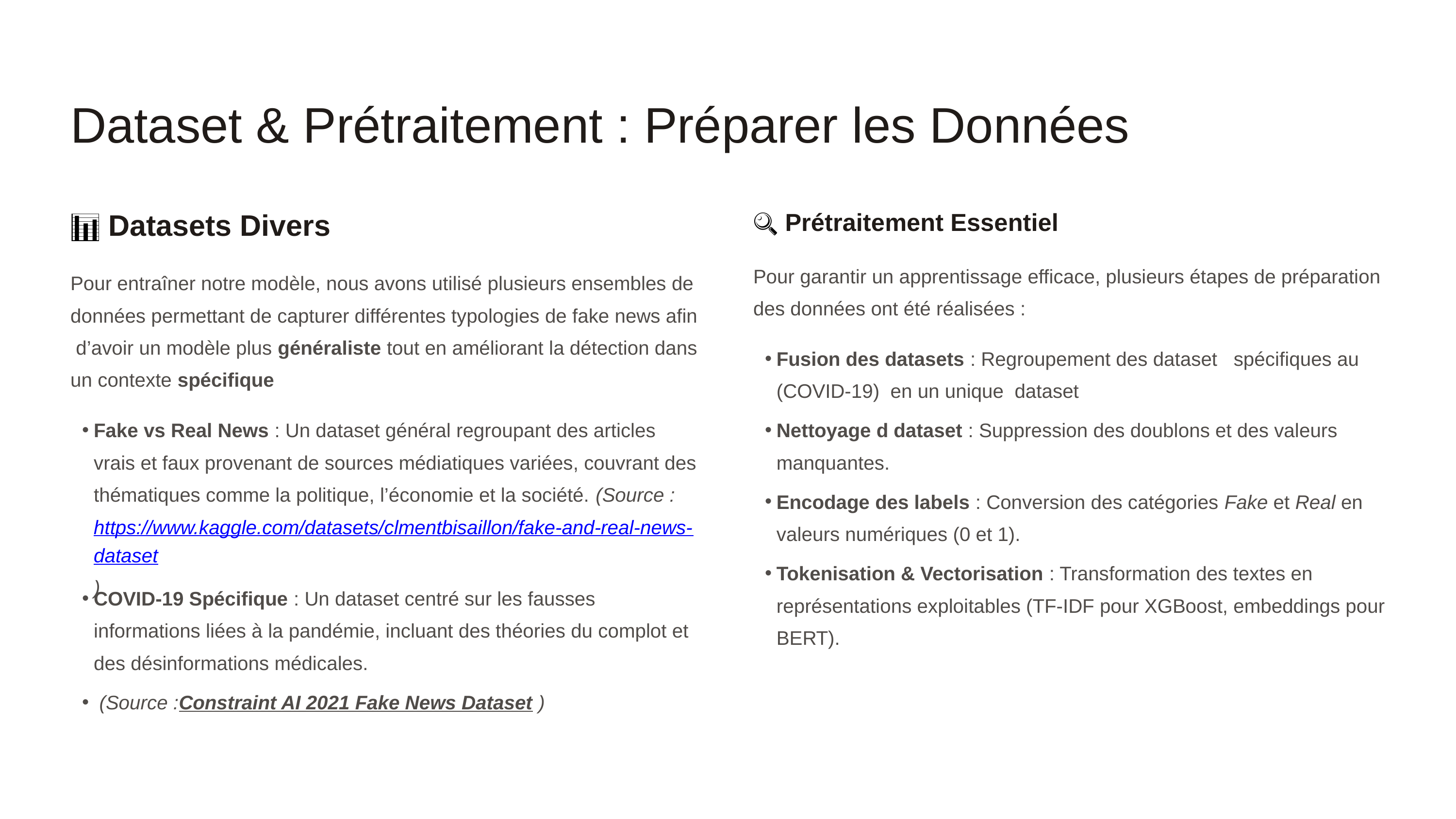

Dataset & Prétraitement : Préparer les Données

📊 Datasets Divers

🔍 Prétraitement Essentiel

Pour garantir un apprentissage efficace, plusieurs étapes de préparation des données ont été réalisées :

Pour entraîner notre modèle, nous avons utilisé plusieurs ensembles de données permettant de capturer différentes typologies de fake news afin  d’avoir un modèle plus généraliste tout en améliorant la détection dans un contexte spécifique

Fusion des datasets : Regroupement des dataset   spécifiques au (COVID-19)  en un unique  dataset

Fake vs Real News : Un dataset général regroupant des articles vrais et faux provenant de sources médiatiques variées, couvrant des thématiques comme la politique, l’économie et la société. (Source :https://www.kaggle.com/datasets/clmentbisaillon/fake-and-real-news-dataset)

Nettoyage d dataset : Suppression des doublons et des valeurs manquantes.

Encodage des labels : Conversion des catégories Fake et Real en valeurs numériques (0 et 1).

Tokenisation & Vectorisation : Transformation des textes en représentations exploitables (TF-IDF pour XGBoost, embeddings pour BERT).

COVID-19 Spécifique : Un dataset centré sur les fausses informations liées à la pandémie, incluant des théories du complot et des désinformations médicales.

 (Source :Constraint AI 2021 Fake News Dataset )